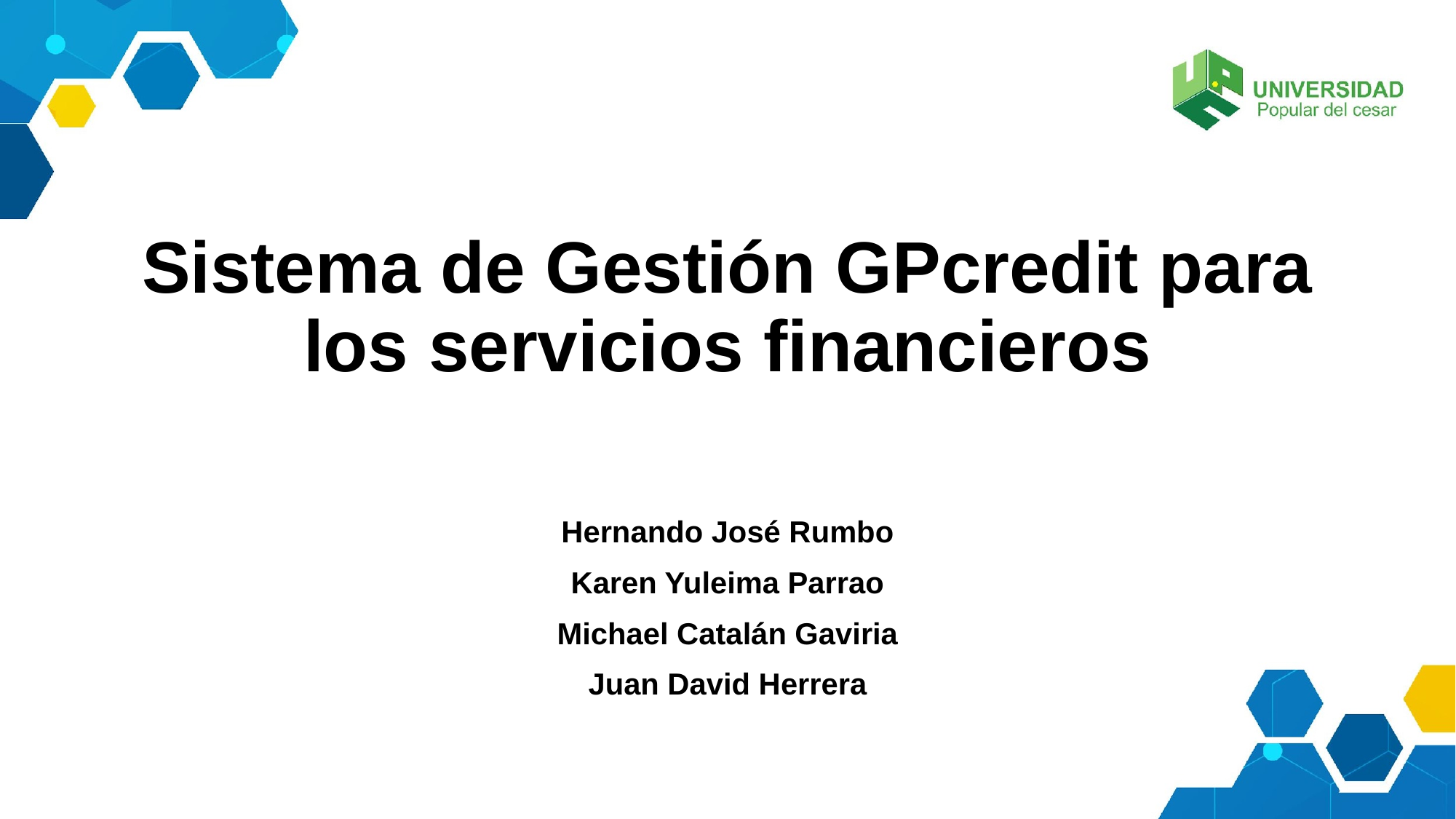

Sistema de Gestión GPcredit para los servicios financieros
Hernando José Rumbo
Karen Yuleima Parrao
Michael Catalán Gaviria
Juan David Herrera